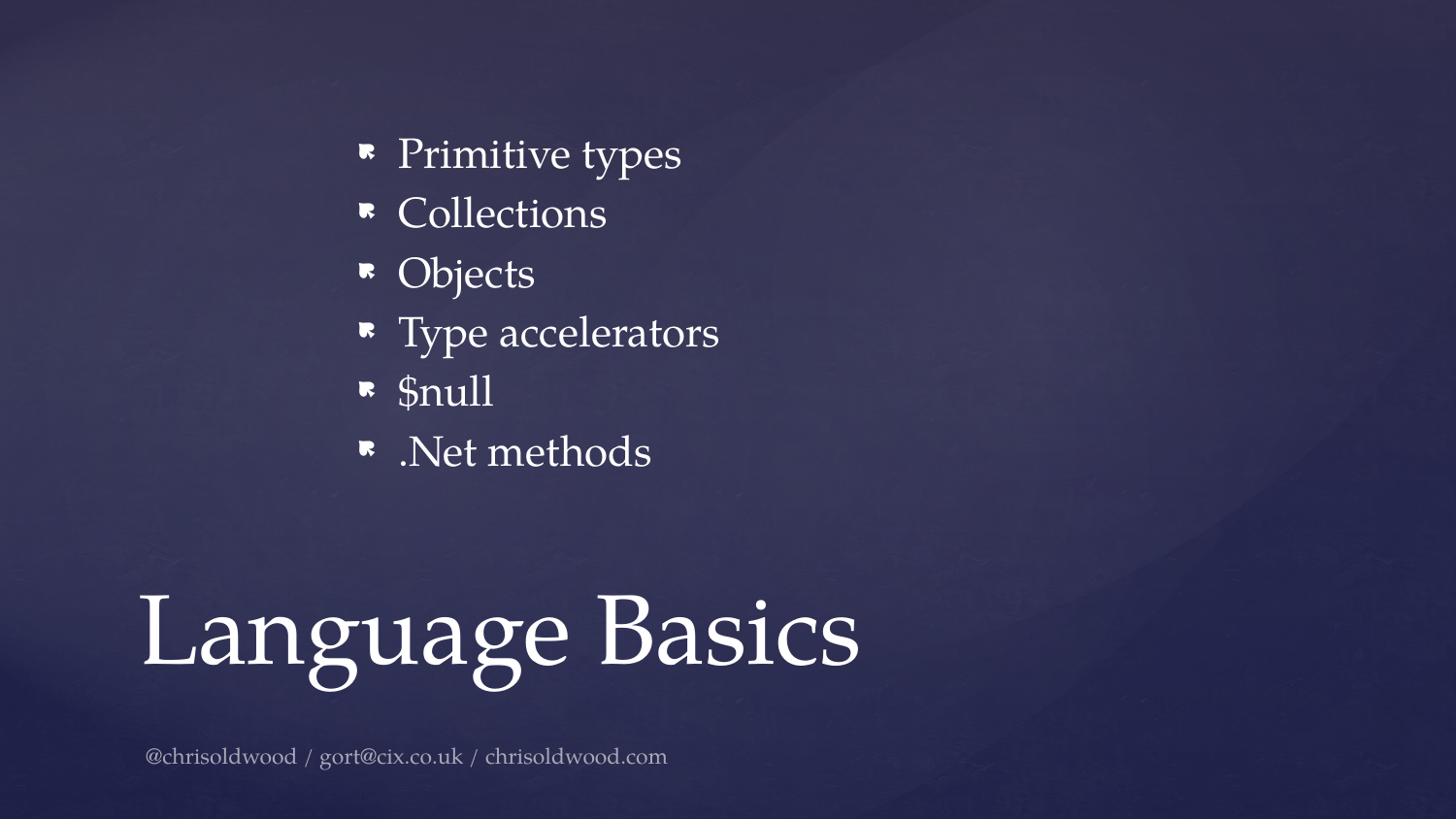

Primitive types
Collections
Objects
Type accelerators
$null
.Net methods
# Language Basics
@chrisoldwood / gort@cix.co.uk / chrisoldwood.com